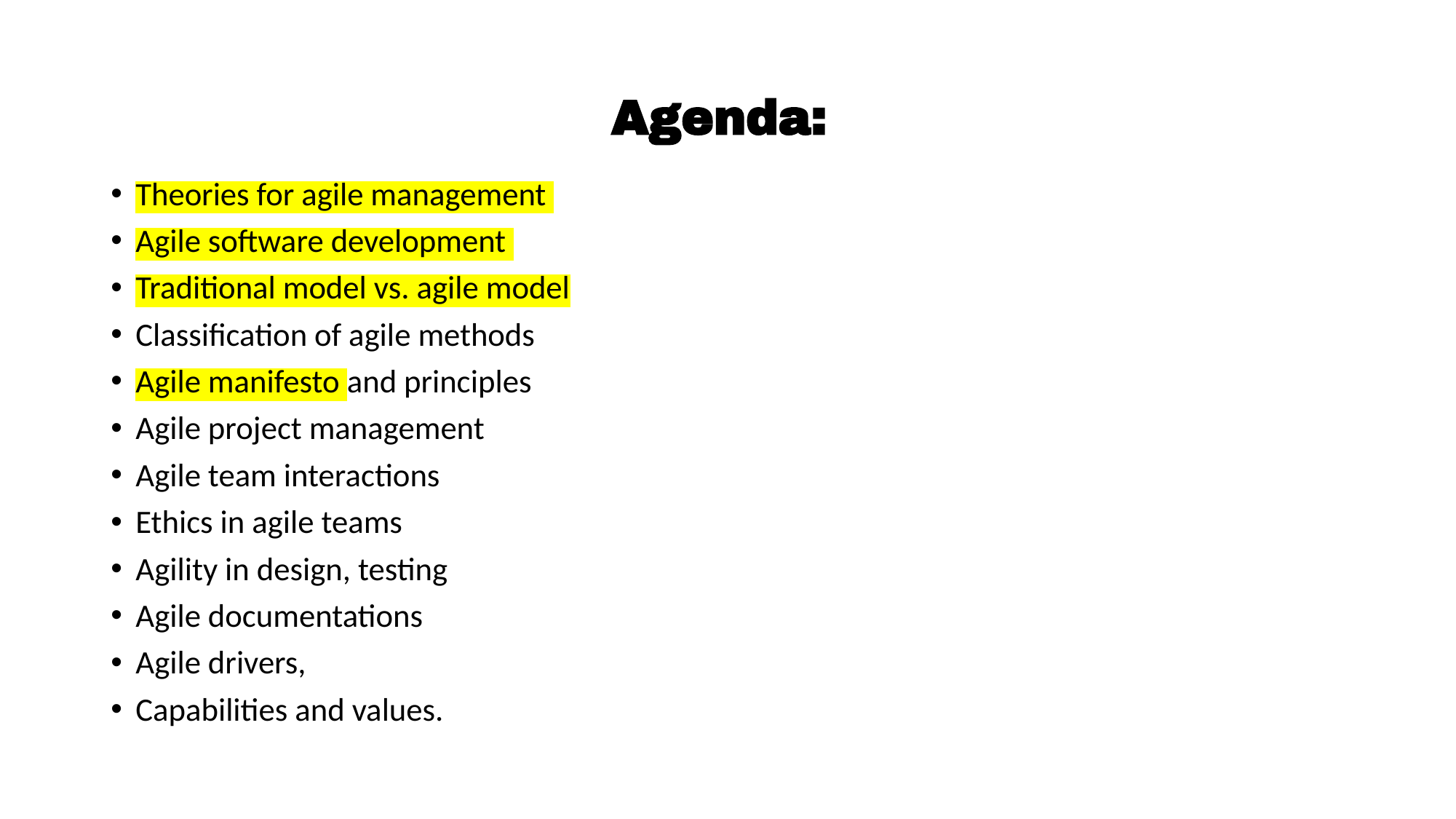

# Agenda:
Theories for agile management
Agile software development
Traditional model vs. agile model
Classification of agile methods
Agile manifesto and principles
Agile project management
Agile team interactions
Ethics in agile teams
Agility in design, testing
Agile documentations
Agile drivers,
Capabilities and values.